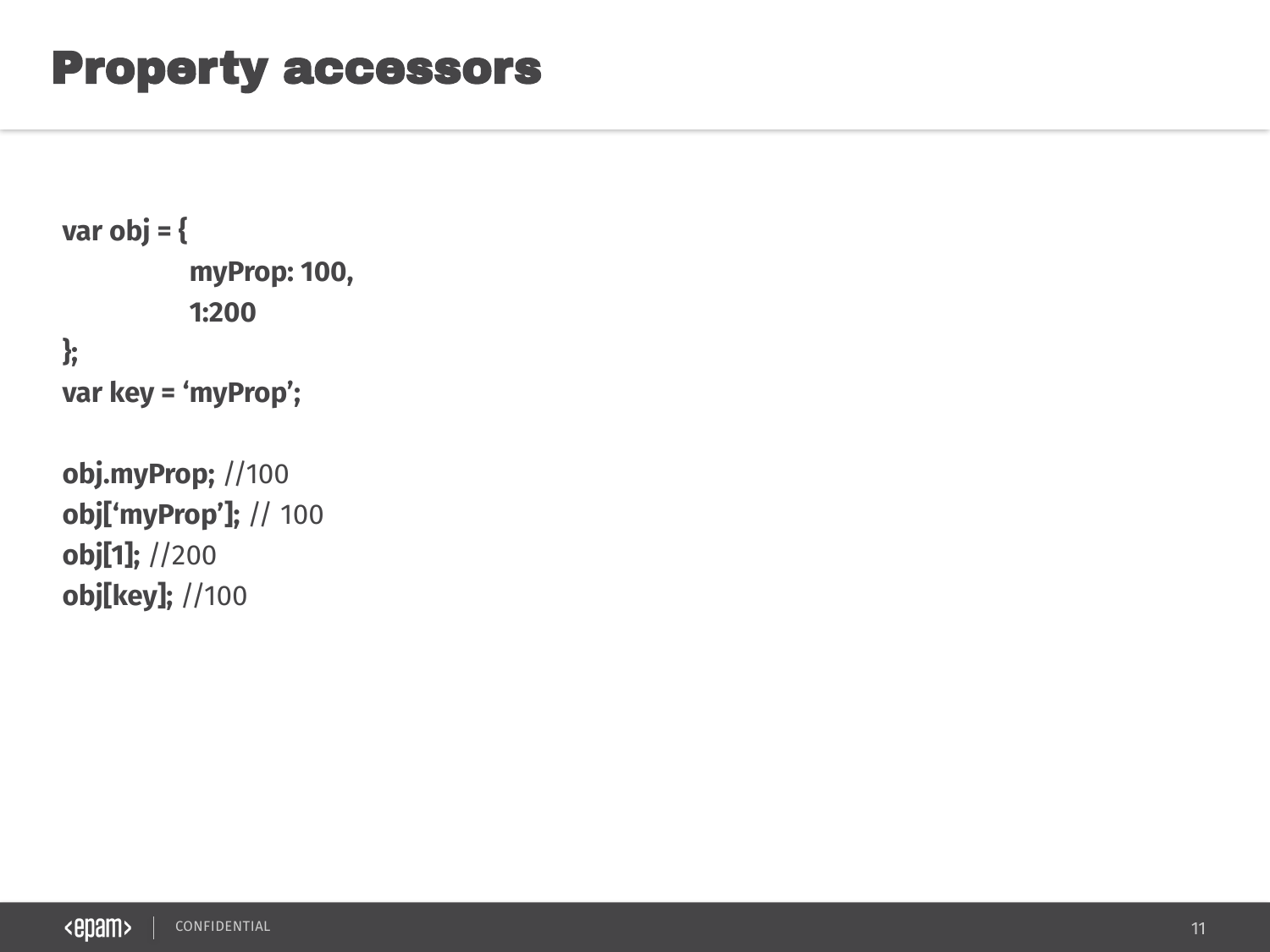

Property accessors
var obj = {
	myProp: 100,
	1:200
};
var key = ‘myProp’;

obj.myProp; //100
obj[‘myProp’]; // 100
obj[1]; //200
obj[key]; //100